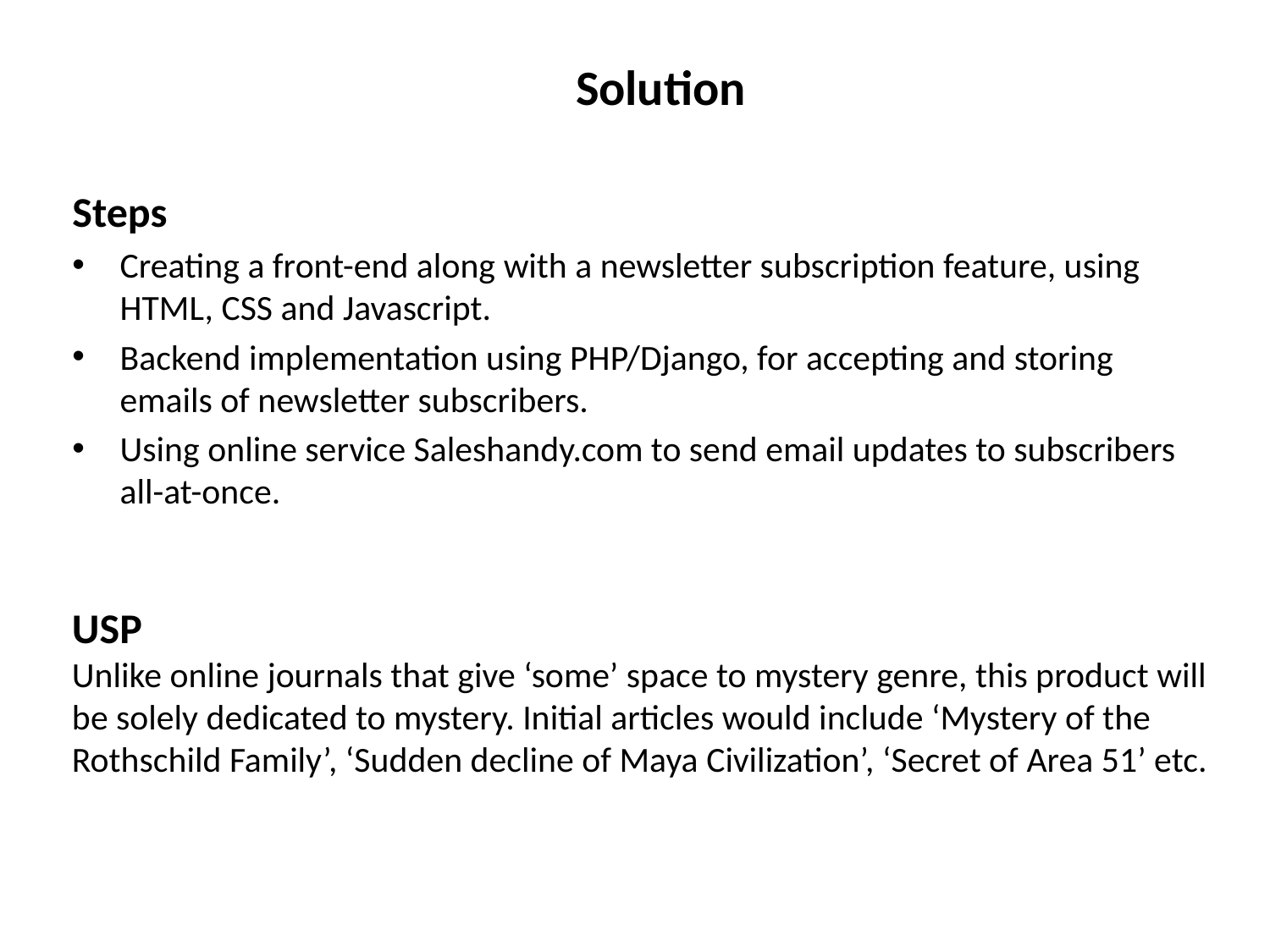

# Solution
Steps
Creating a front-end along with a newsletter subscription feature, using HTML, CSS and Javascript.
Backend implementation using PHP/Django, for accepting and storing emails of newsletter subscribers.
Using online service Saleshandy.com to send email updates to subscribers all-at-once.
USP
Unlike online journals that give ‘some’ space to mystery genre, this product will be solely dedicated to mystery. Initial articles would include ‘Mystery of the Rothschild Family’, ‘Sudden decline of Maya Civilization’, ‘Secret of Area 51’ etc.